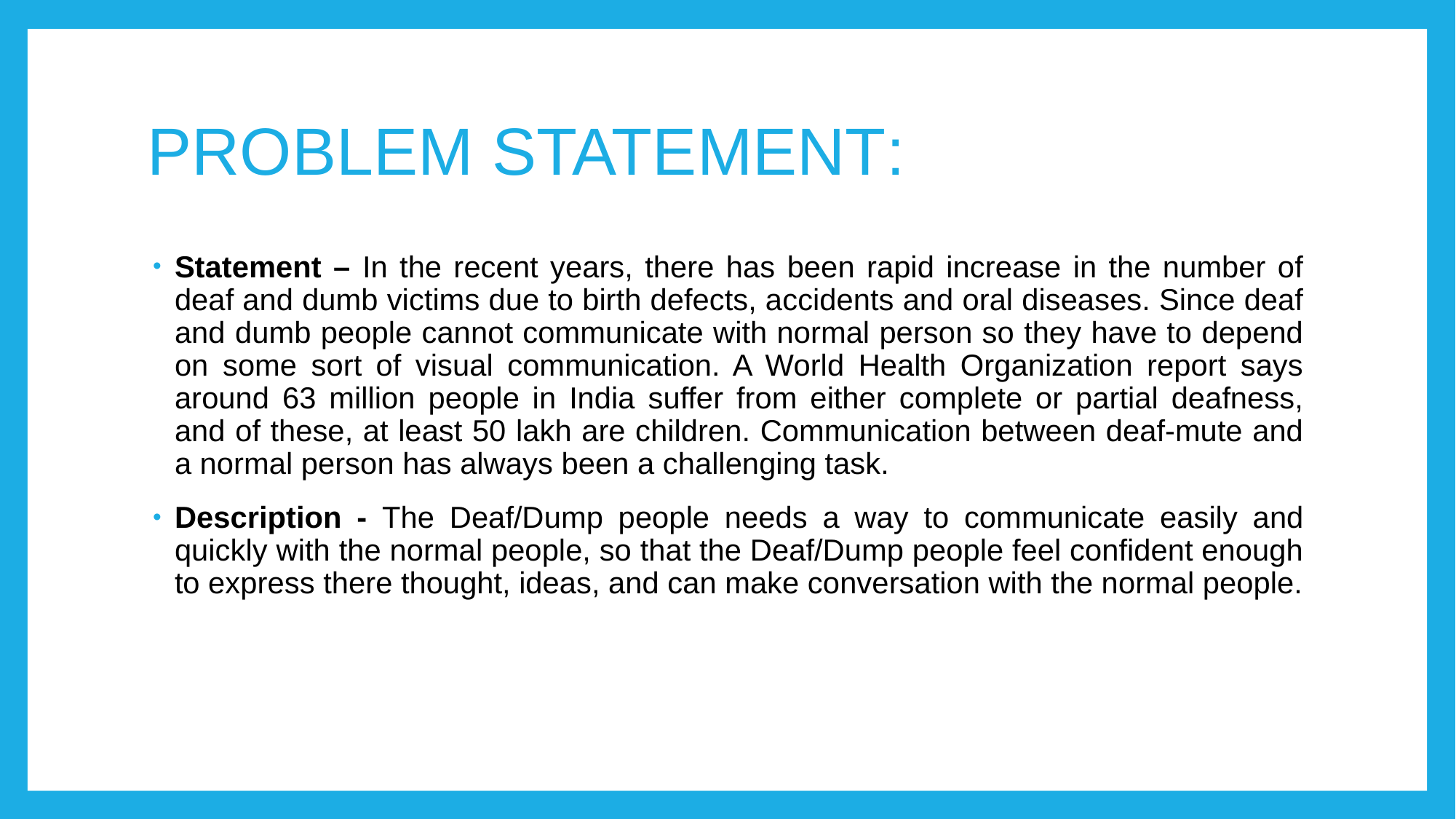

# PROBLEM STATEMENT:
Statement – In the recent years, there has been rapid increase in the number of deaf and dumb victims due to birth defects, accidents and oral diseases. Since deaf and dumb people cannot communicate with normal person so they have to depend on some sort of visual communication. A World Health Organization report says around 63 million people in India suffer from either complete or partial deafness, and of these, at least 50 lakh are children. Communication between deaf-mute and a normal person has always been a challenging task.
Description - The Deaf/Dump people needs a way to communicate easily and quickly with the normal people, so that the Deaf/Dump people feel confident enough to express there thought, ideas, and can make conversation with the normal people.